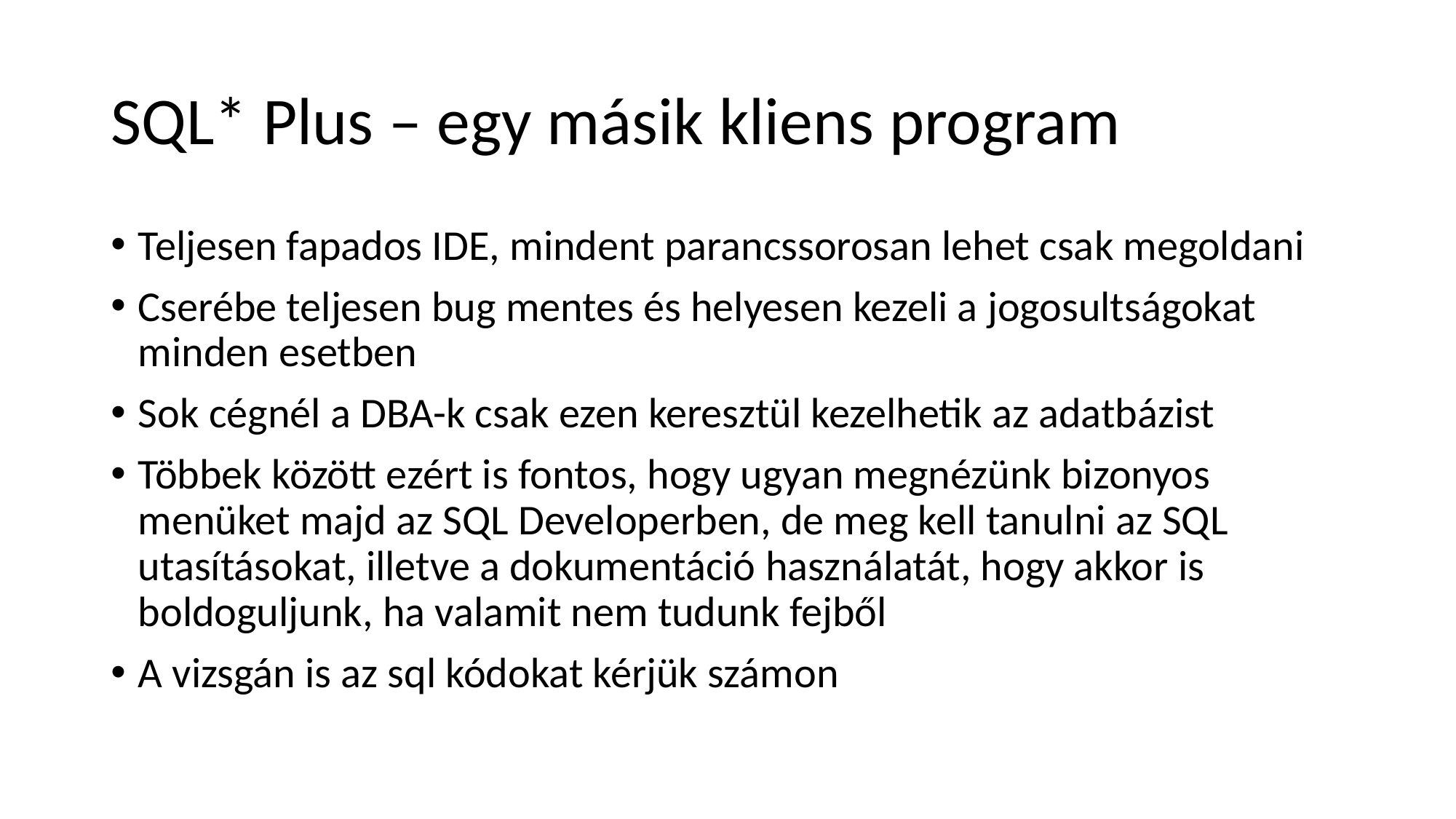

# SQL* Plus – egy másik kliens program
Teljesen fapados IDE, mindent parancssorosan lehet csak megoldani
Cserébe teljesen bug mentes és helyesen kezeli a jogosultságokat minden esetben
Sok cégnél a DBA-k csak ezen keresztül kezelhetik az adatbázist
Többek között ezért is fontos, hogy ugyan megnézünk bizonyos menüket majd az SQL Developerben, de meg kell tanulni az SQL utasításokat, illetve a dokumentáció használatát, hogy akkor is boldoguljunk, ha valamit nem tudunk fejből
A vizsgán is az sql kódokat kérjük számon